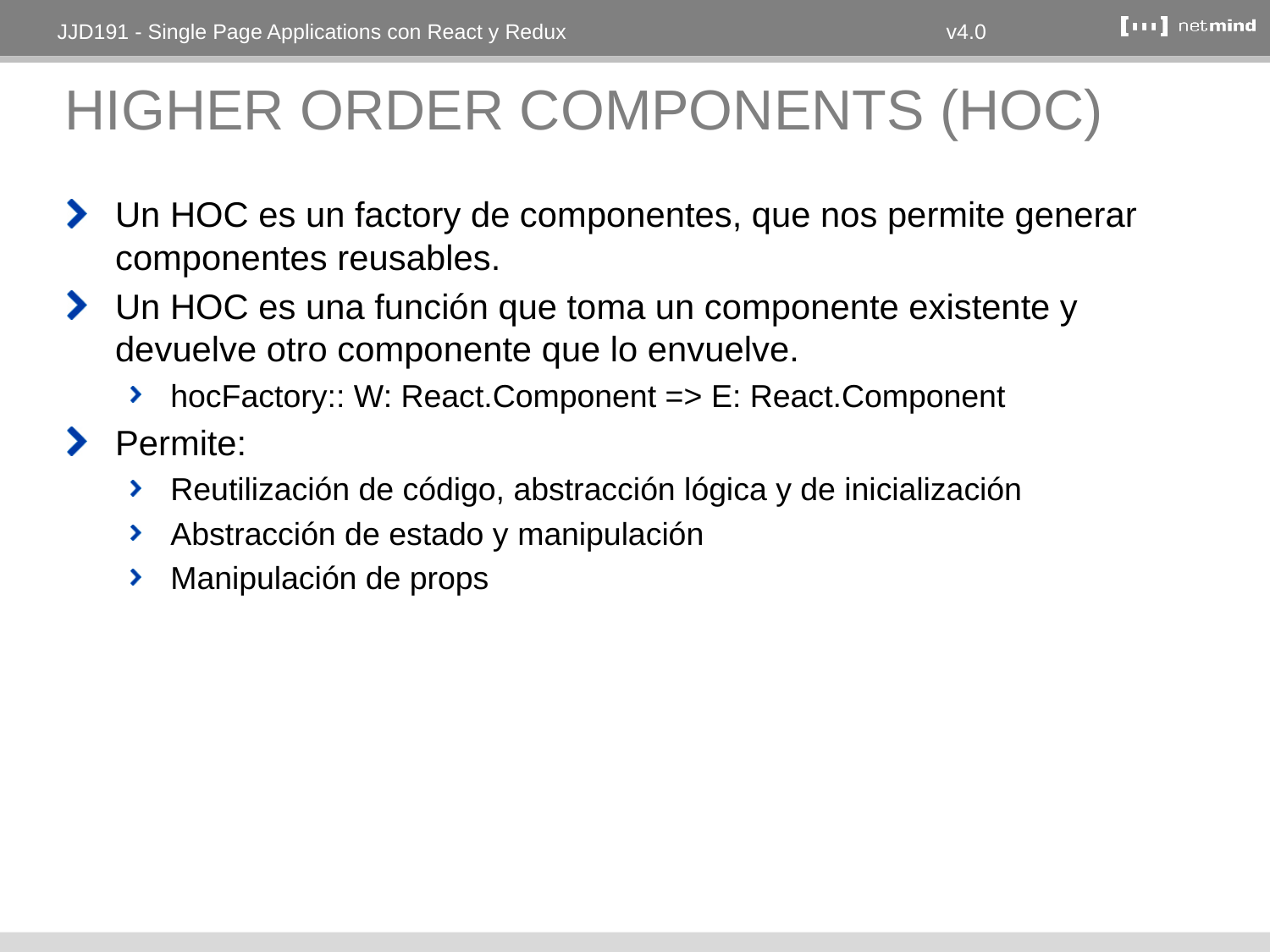

# HIGHER ORDER COMPONENTS (HOC)
Un HOC es un factory de componentes, que nos permite generar componentes reusables.
Un HOC es una función que toma un componente existente y devuelve otro componente que lo envuelve.
hocFactory:: W: React.Component => E: React.Component
Permite:
Reutilización de código, abstracción lógica y de inicialización
Abstracción de estado y manipulación
Manipulación de props